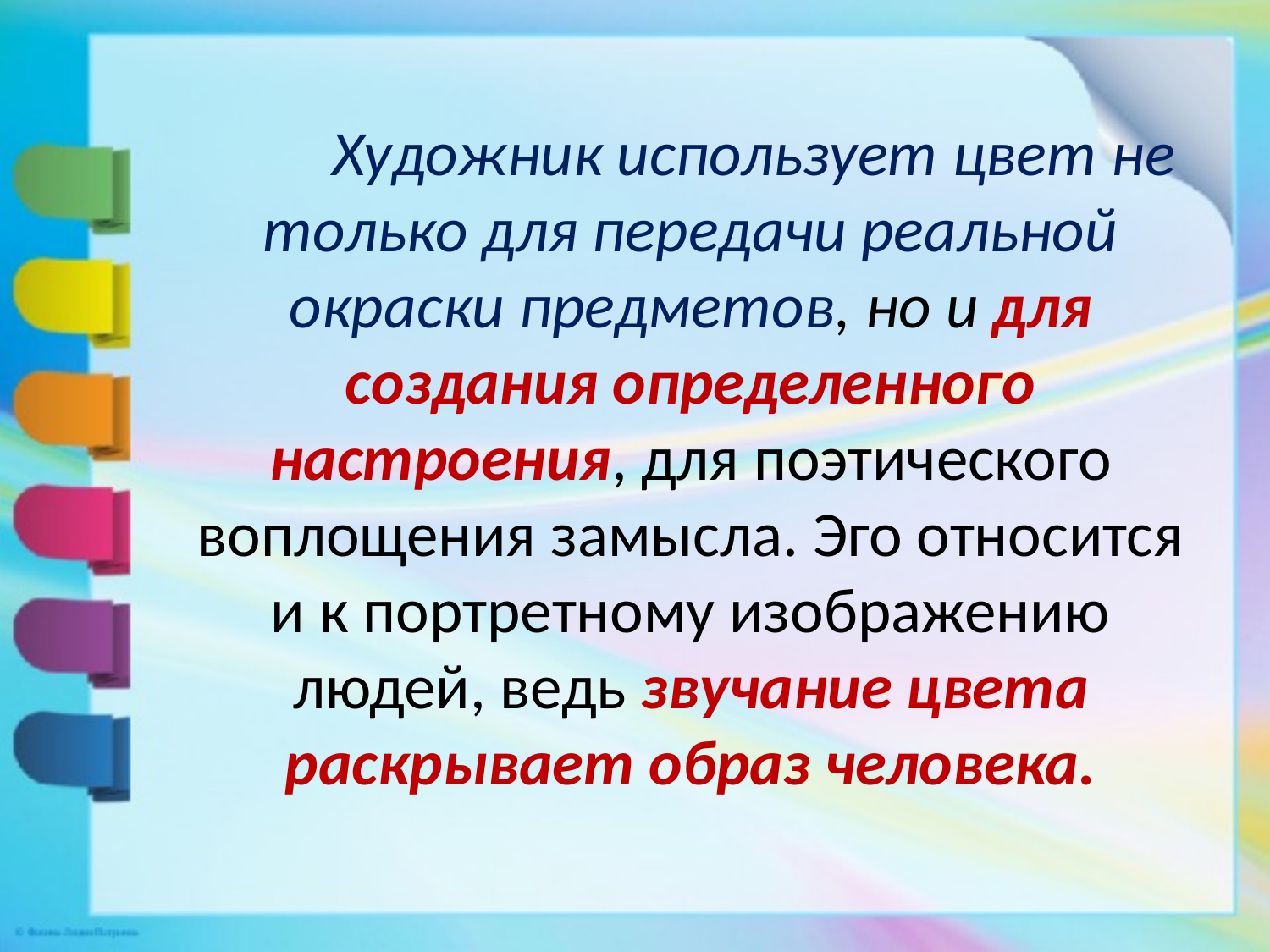

#
	Художник использует цвет не только для передачи реальной окраски предметов, но и для создания определенного настроения, для поэтического воплощения замысла. Эго относится и к портретному изображению людей, ведь звучание цвета раскрывает образ человека.